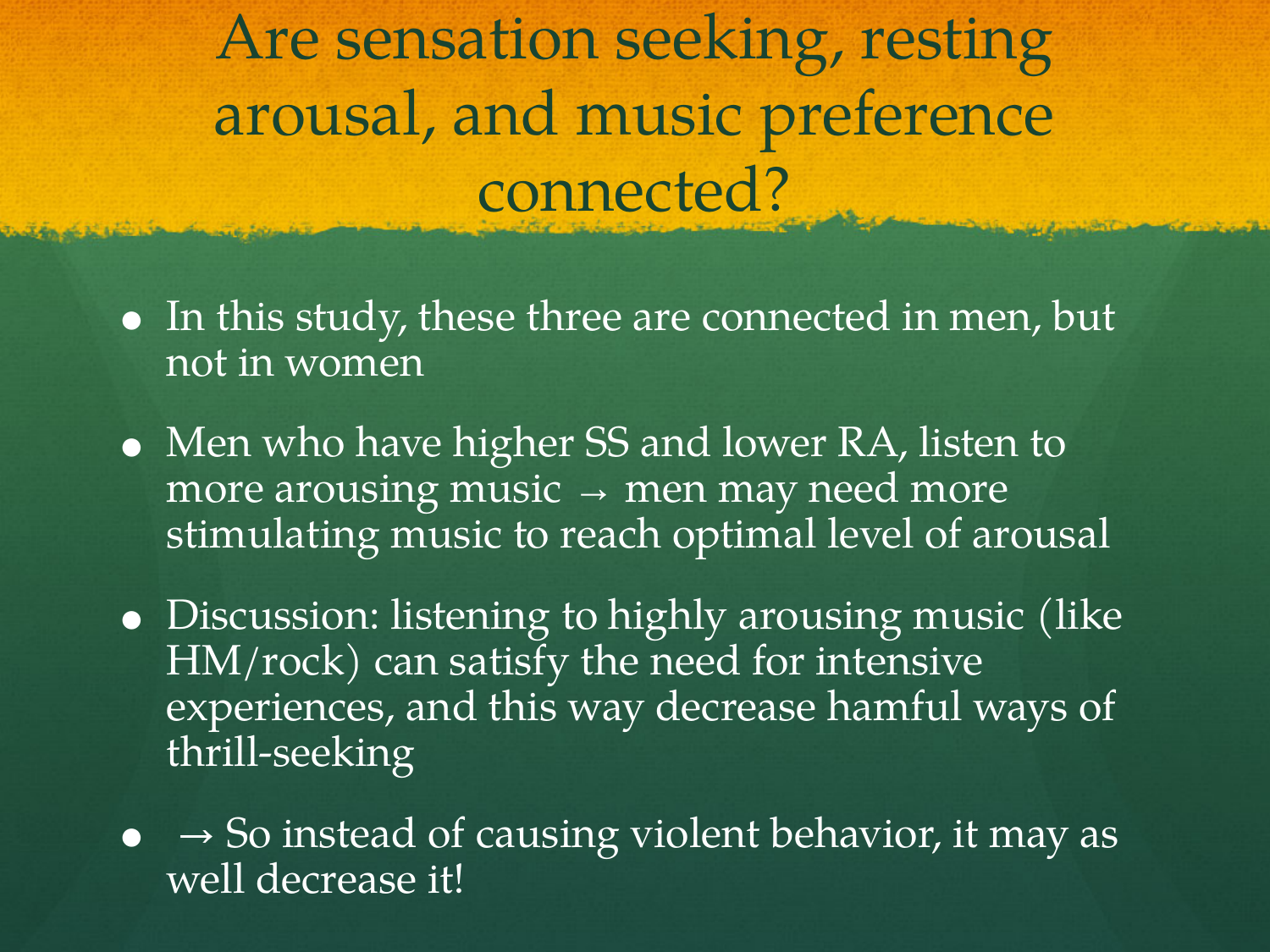

# Are sensation seeking, resting arousal, and music preference connected?
In this study, these three are connected in men, but not in women
Men who have higher SS and lower RA, listen to more arousing music → men may need more stimulating music to reach optimal level of arousal
Discussion: listening to highly arousing music (like HM/rock) can satisfy the need for intensive experiences, and this way decrease hamful ways of thrill-seeking
 → So instead of causing violent behavior, it may as well decrease it!